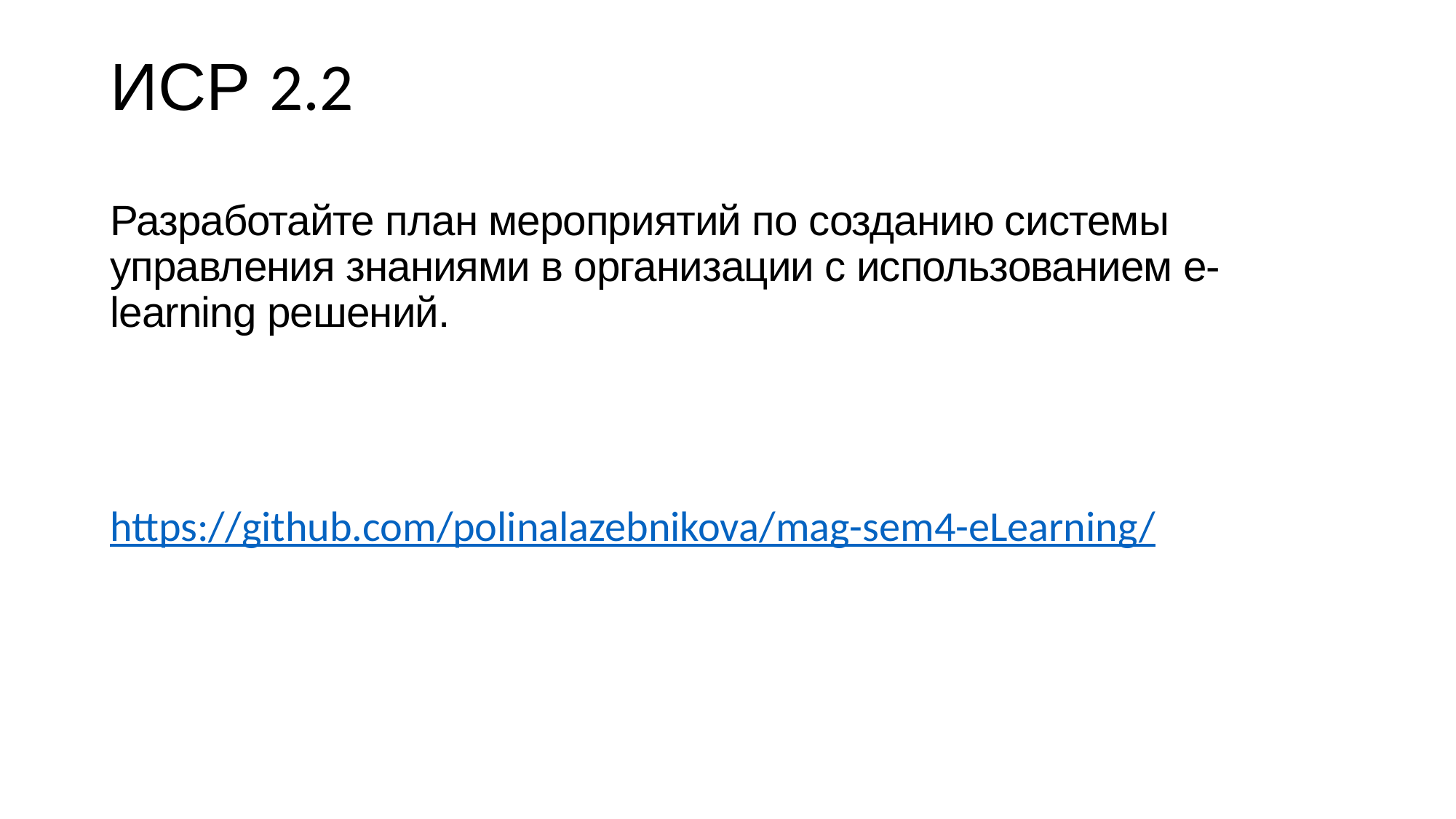

ИСР 2.2

Разработайте план мероприятий по созданию системы управления знаниями в организации с использованием e-learning решений.
https://github.com/polinalazebnikova/mag-sem4-eLearning/